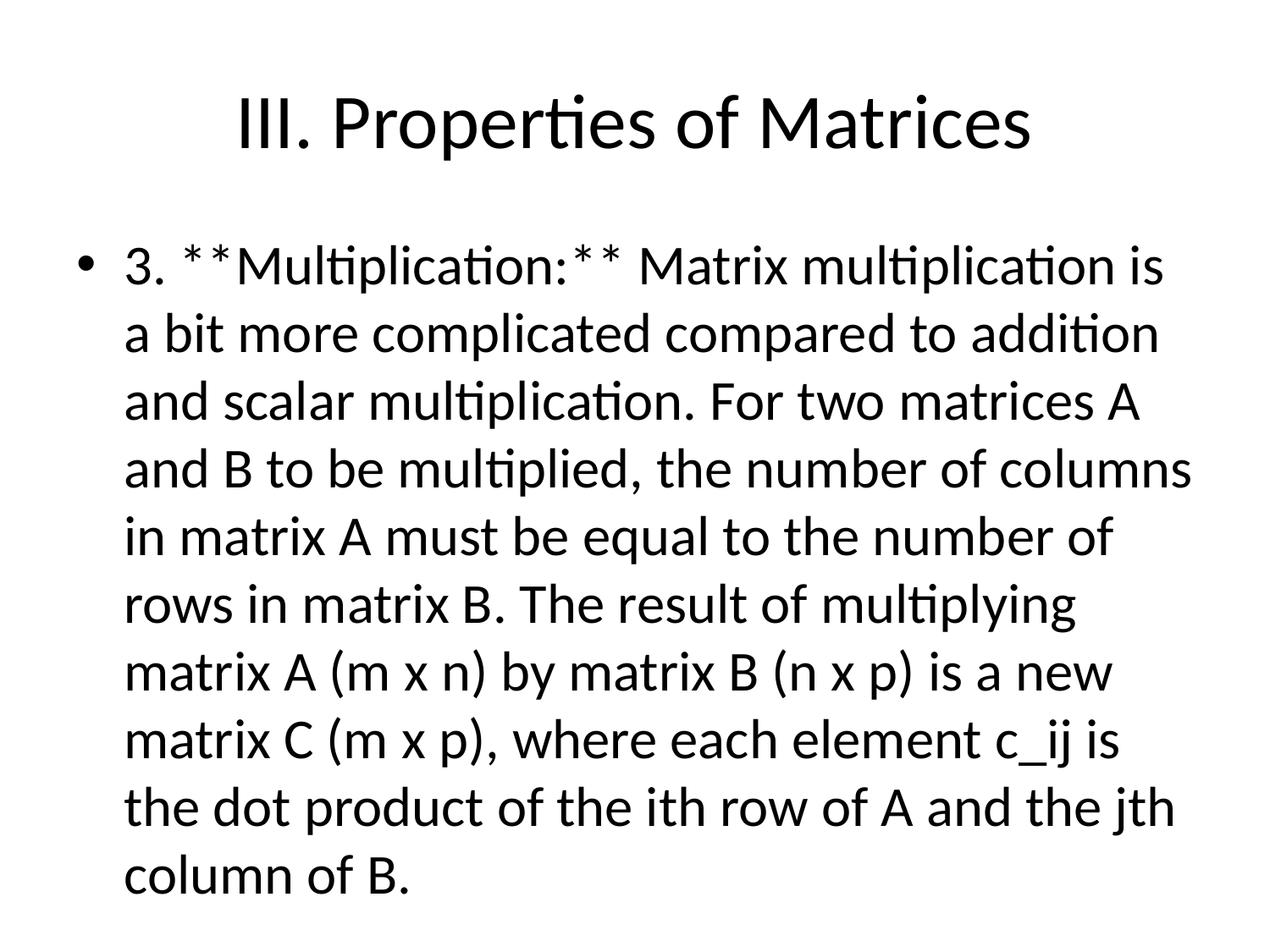

# III. Properties of Matrices
3. **Multiplication:** Matrix multiplication is a bit more complicated compared to addition and scalar multiplication. For two matrices A and B to be multiplied, the number of columns in matrix A must be equal to the number of rows in matrix B. The result of multiplying matrix A (m x n) by matrix B (n x p) is a new matrix C (m x p), where each element c_ij is the dot product of the ith row of A and the jth column of B.